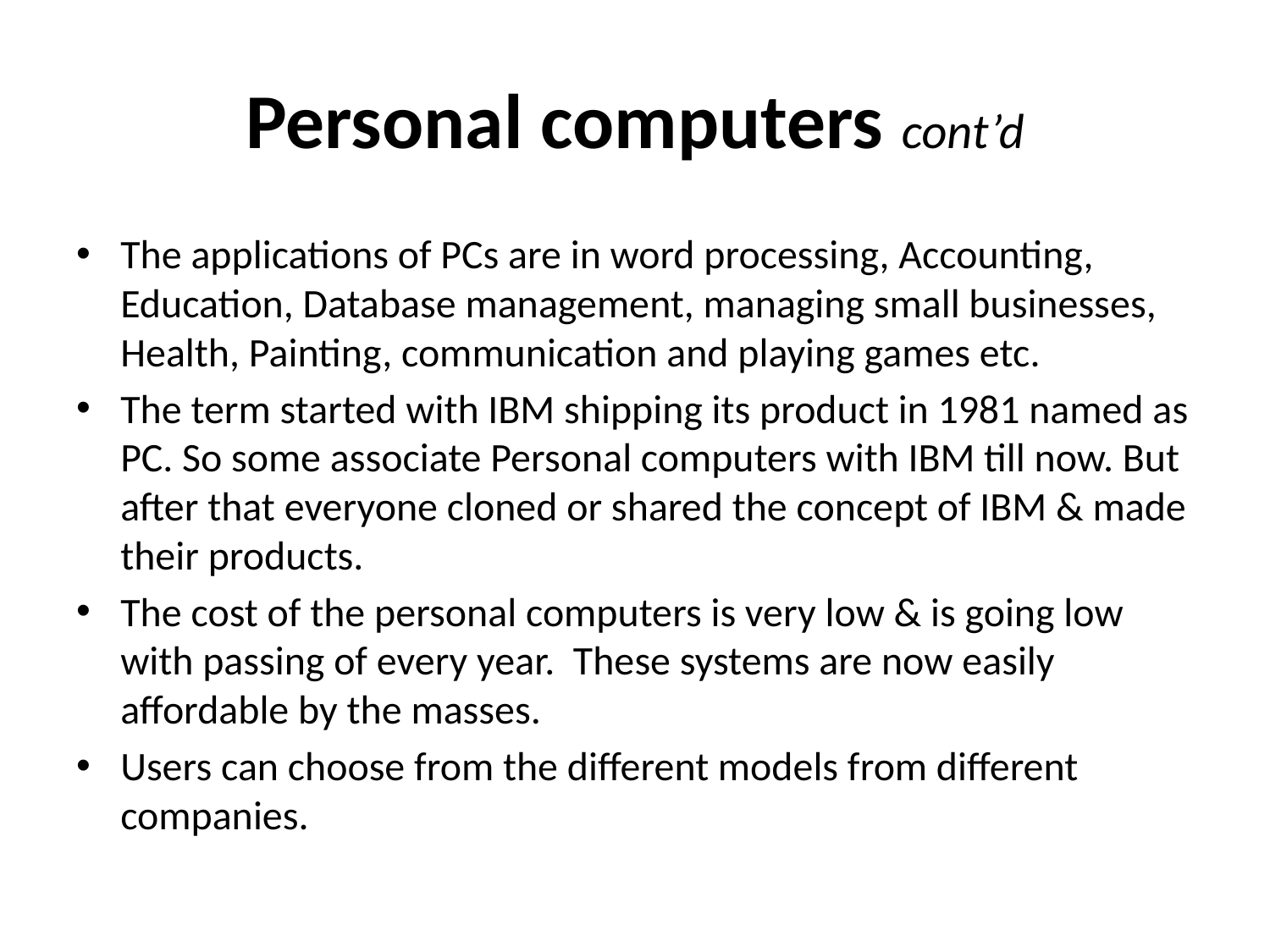

# Personal computers cont’d
The applications of PCs are in word processing, Accounting, Education, Database management, managing small businesses, Health, Painting, communication and playing games etc.
The term started with IBM shipping its product in 1981 named as PC. So some associate Personal computers with IBM till now. But after that everyone cloned or shared the concept of IBM & made their products.
The cost of the personal computers is very low & is going low with passing of every year.  These systems are now easily affordable by the masses.
Users can choose from the different models from different companies.